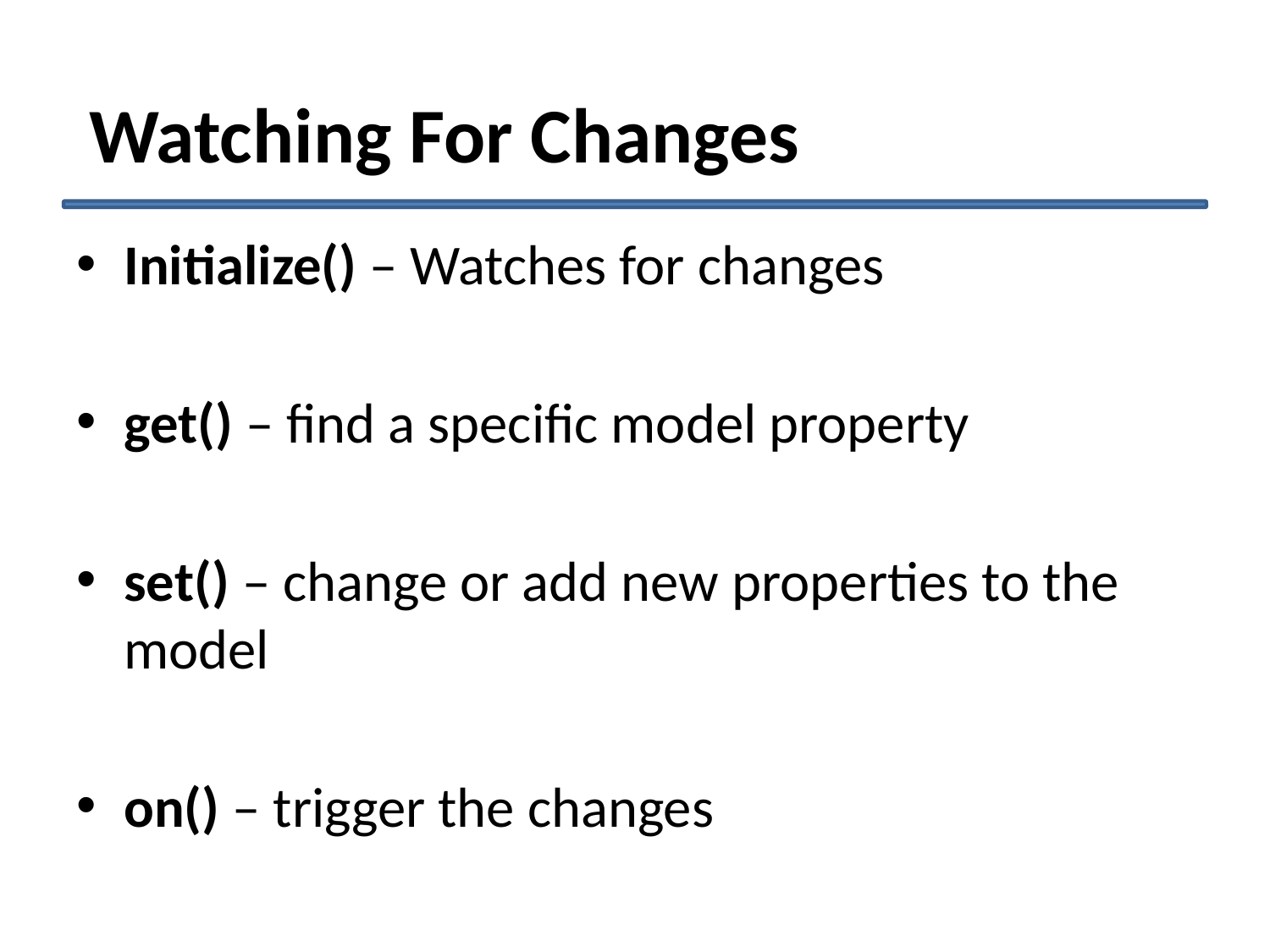

# Watching For Changes

Initialize() – Watches for changes

get() – find a specific model property

set() – change or add new properties to the model

on() – trigger the changes